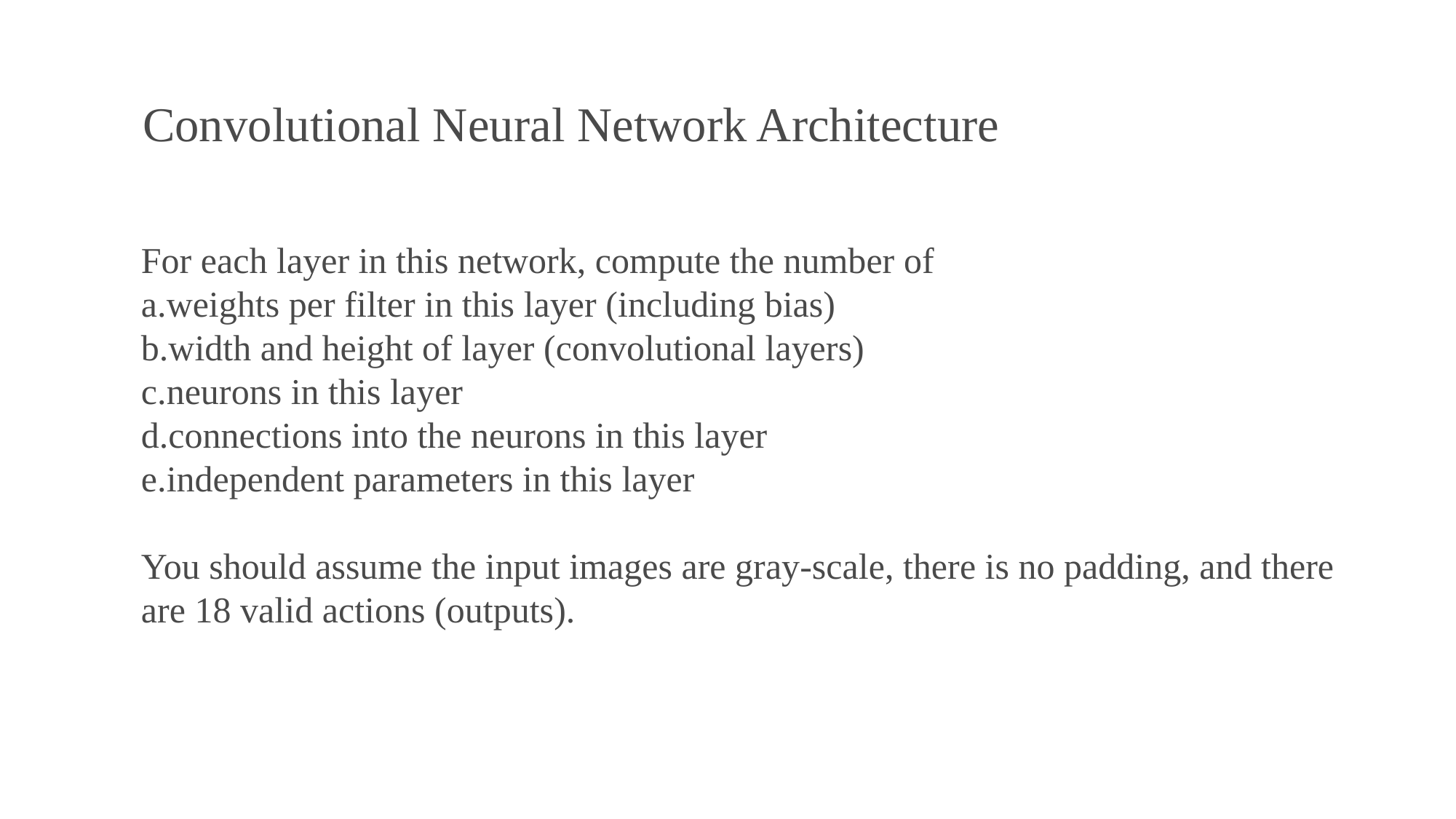

Convolutional Neural Network Architecture
For each layer in this network, compute the number of
weights per filter in this layer (including bias)
width and height of layer (convolutional layers)
neurons in this layer
connections into the neurons in this layer
independent parameters in this layer

You should assume the input images are gray-scale, there is no padding, and there are 18 valid actions (outputs).